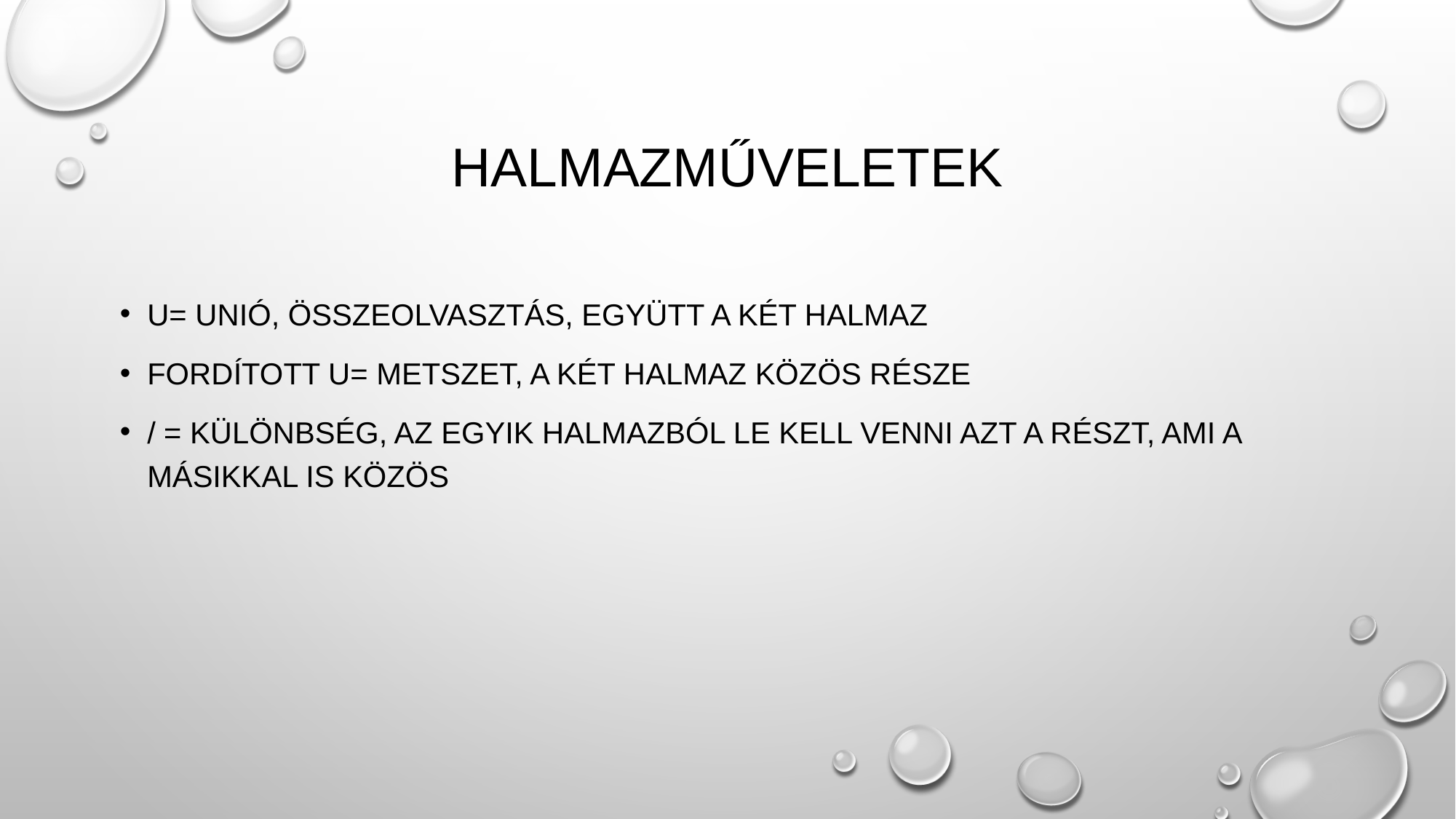

# Halmazműveletek
U= Unió, összeolvasztás, együtt a két halmaz
Fordított u= metszet, a két halmaz közös része
/ = különbség, az egyik halmazból le kell venni azt a részt, ami a másikkal is közös